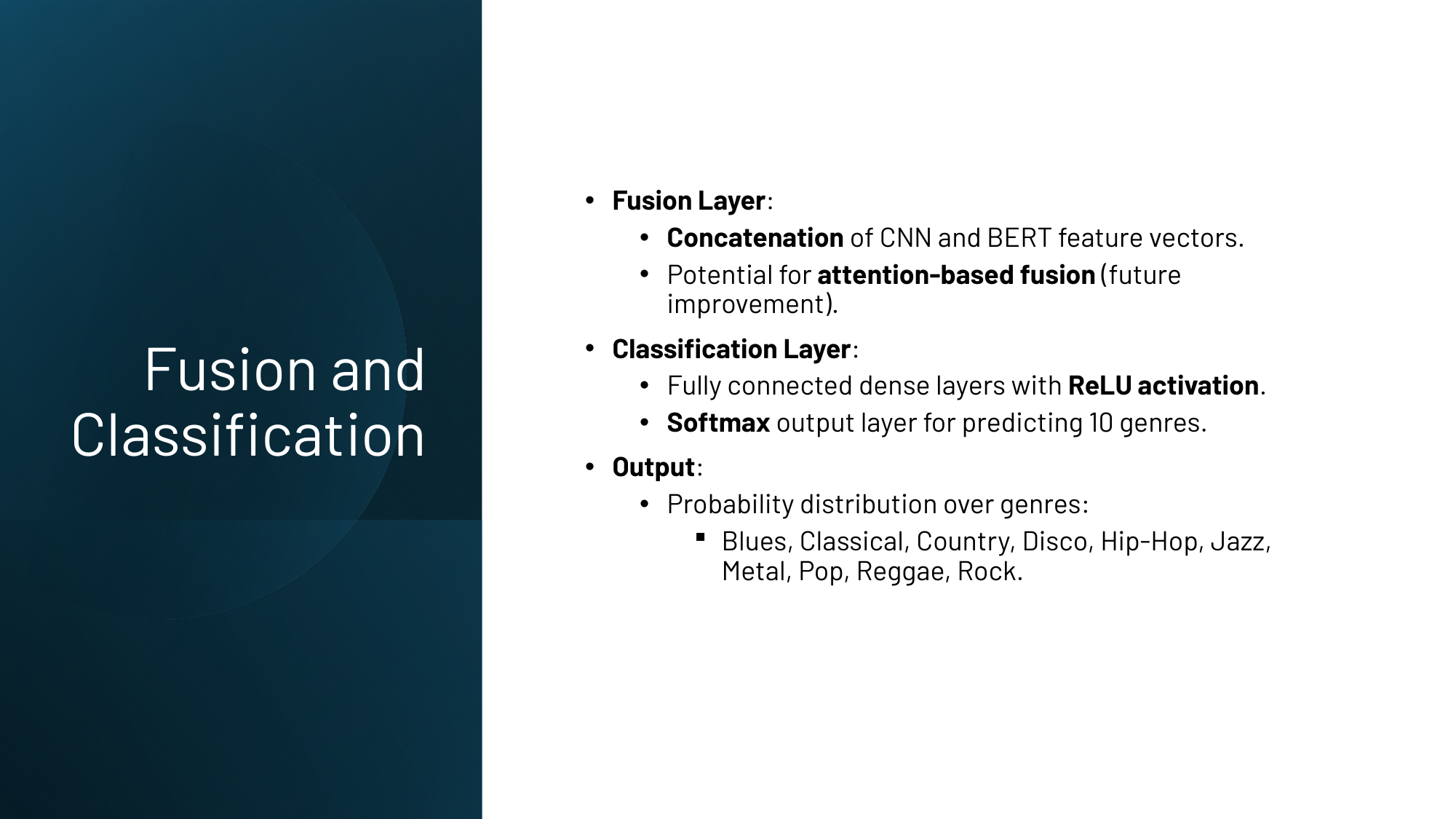

# Fusion and Classification
Fusion Layer:
Concatenation of CNN and BERT feature vectors.
Potential for attention-based fusion (future improvement).
Classification Layer:
Fully connected dense layers with ReLU activation.
Softmax output layer for predicting 10 genres.
Output:
Probability distribution over genres:
Blues, Classical, Country, Disco, Hip-Hop, Jazz, Metal, Pop, Reggae, Rock.